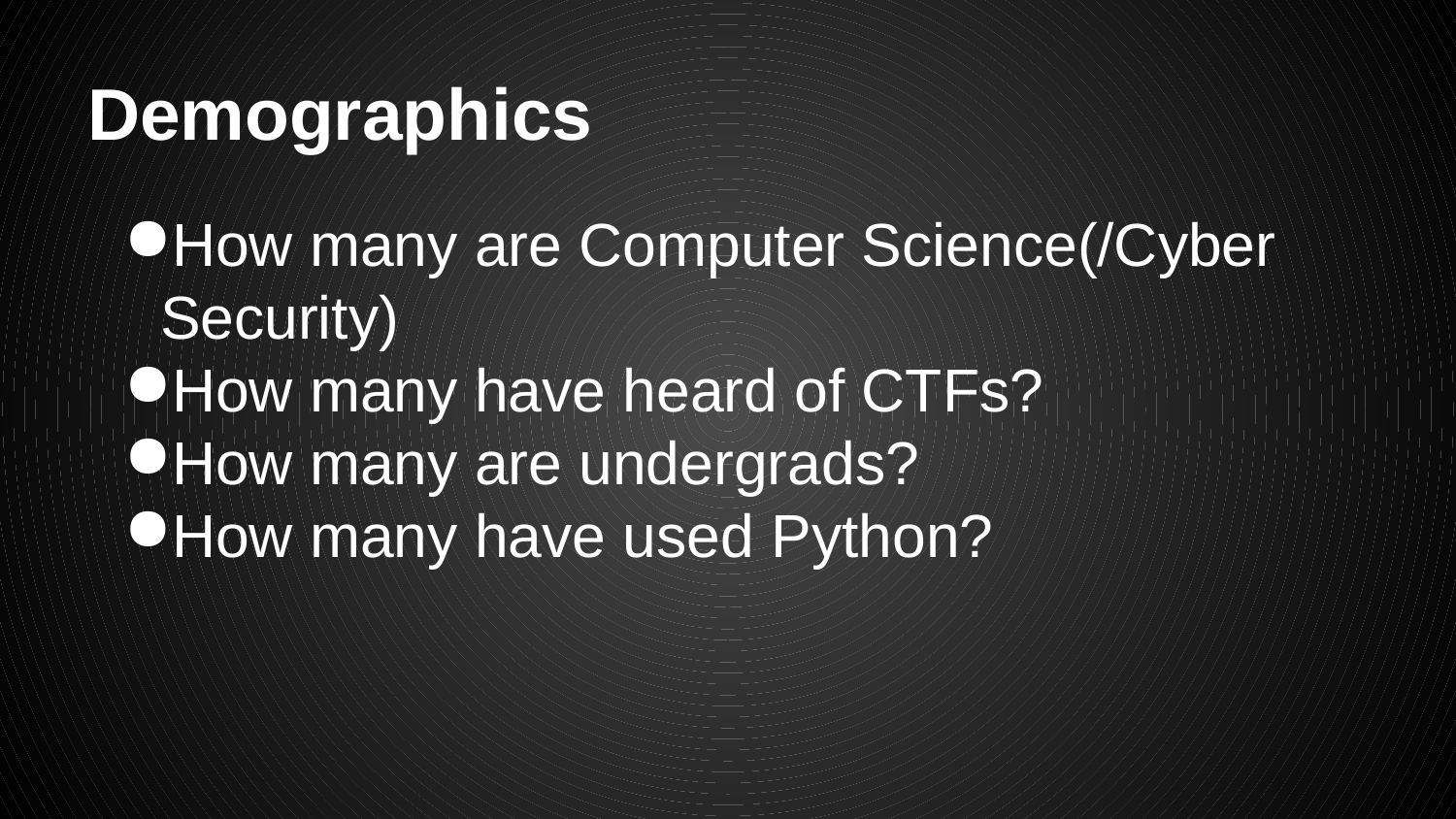

# Demographics
How many are Computer Science(/Cyber Security)
How many have heard of CTFs?
How many are undergrads?
How many have used Python?